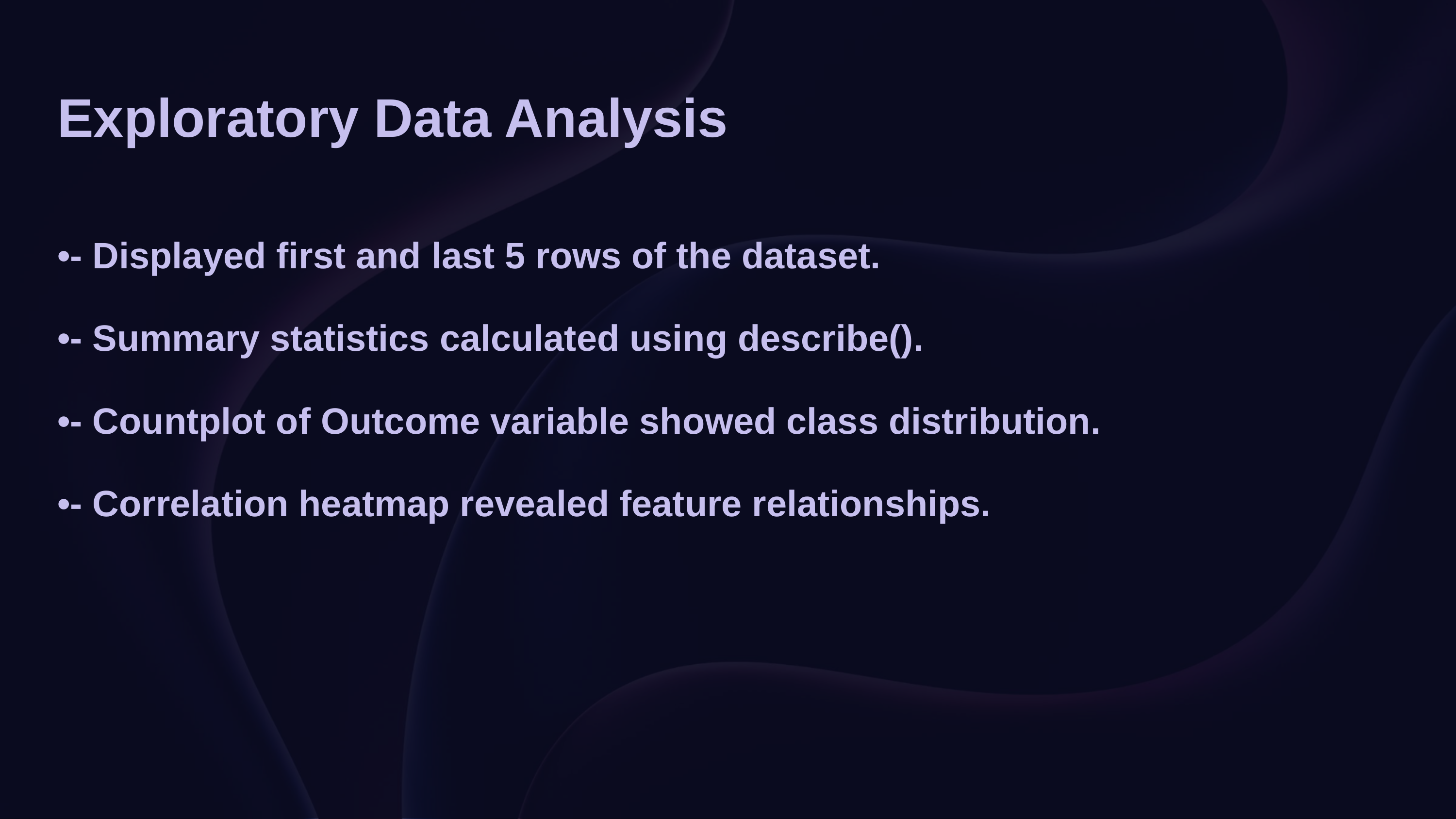

Exploratory Data Analysis
•- Displayed first and last 5 rows of the dataset.
•- Summary statistics calculated using describe().
•- Countplot of Outcome variable showed class distribution.
•- Correlation heatmap revealed feature relationships.